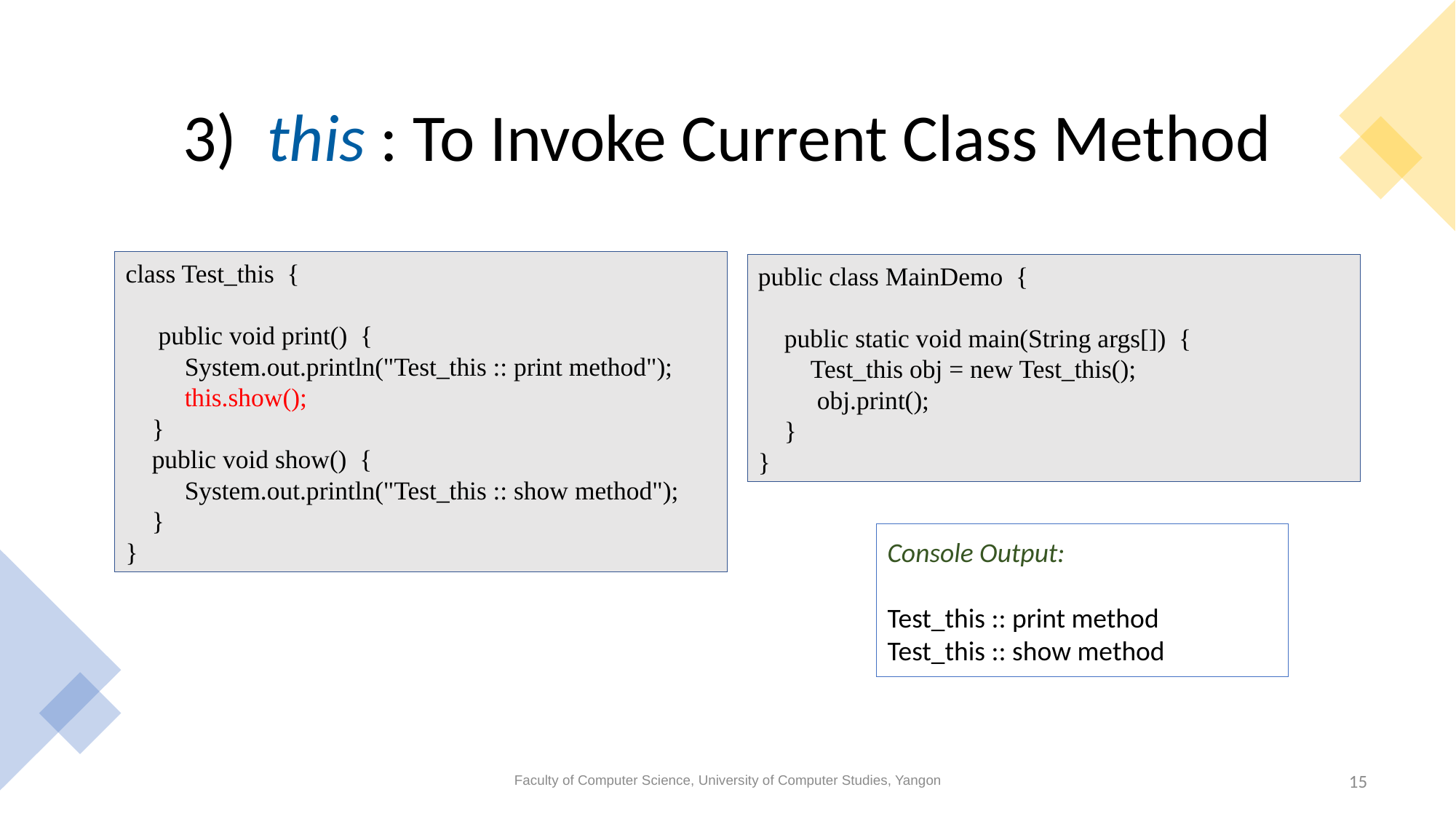

# 3)  this : To Invoke Current Class Method
class Test_this  {

     public void print()  {
         System.out.println("Test_this :: print method");
         this.show();
    }
    public void show()  {
         System.out.println("Test_this :: show method");
    }
}
public class MainDemo  {

    public static void main(String args[])  {
        Test_this obj = new Test_this();
         obj.print();
    }
}
Console Output:

Test_this :: print method
Test_this :: show method

Faculty of Computer Science, University of Computer Studies, Yangon
15